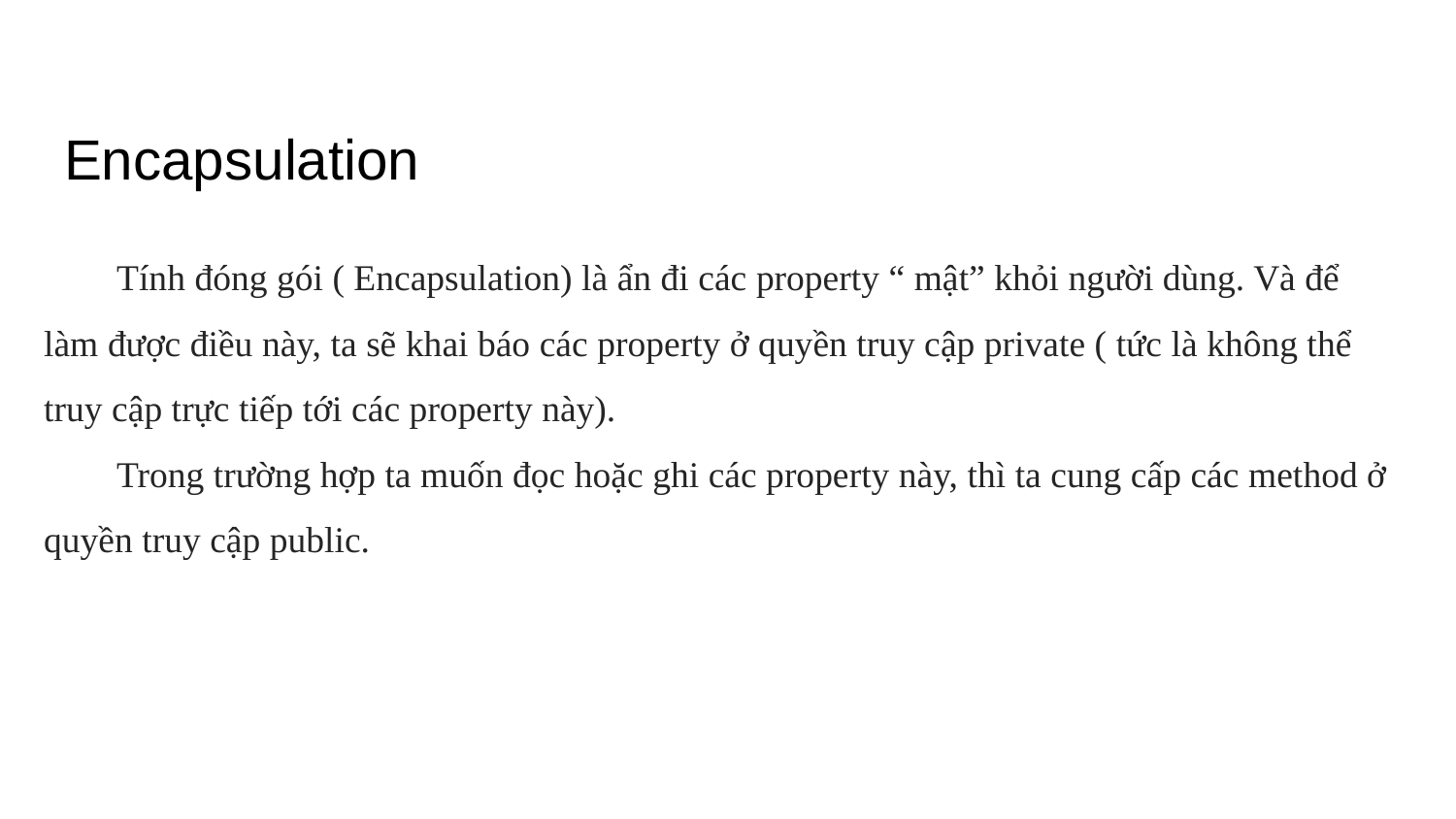

# Encapsulation
Tính đóng gói ( Encapsulation) là ẩn đi các property “ mật” khỏi người dùng. Và để làm được điều này, ta sẽ khai báo các property ở quyền truy cập private ( tức là không thể truy cập trực tiếp tới các property này).
Trong trường hợp ta muốn đọc hoặc ghi các property này, thì ta cung cấp các method ở quyền truy cập public.